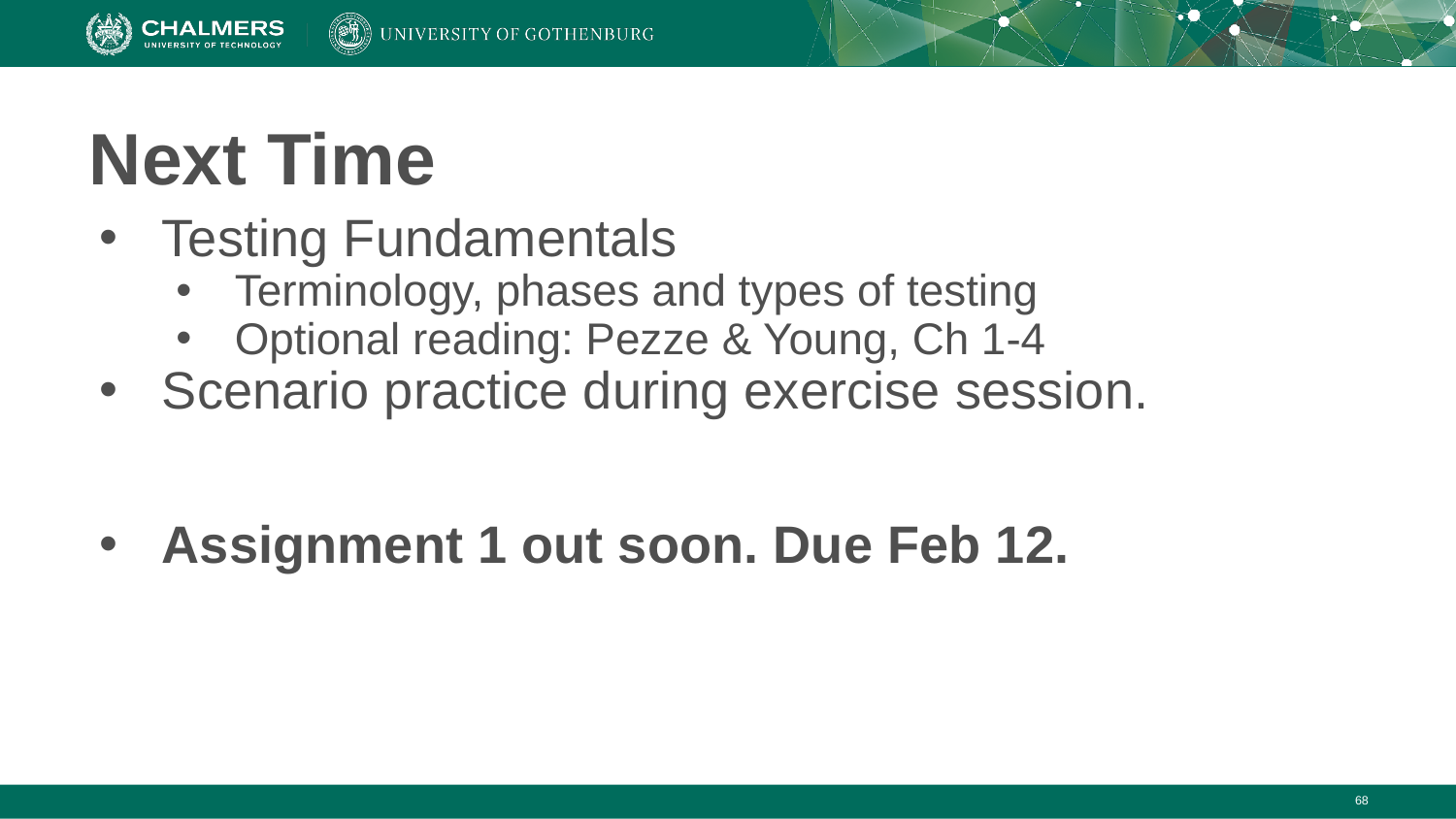

# Next Time
Testing Fundamentals
Terminology, phases and types of testing
Optional reading: Pezze & Young, Ch 1-4
Scenario practice during exercise session.

Assignment 1 out soon. Due Feb 12.
68